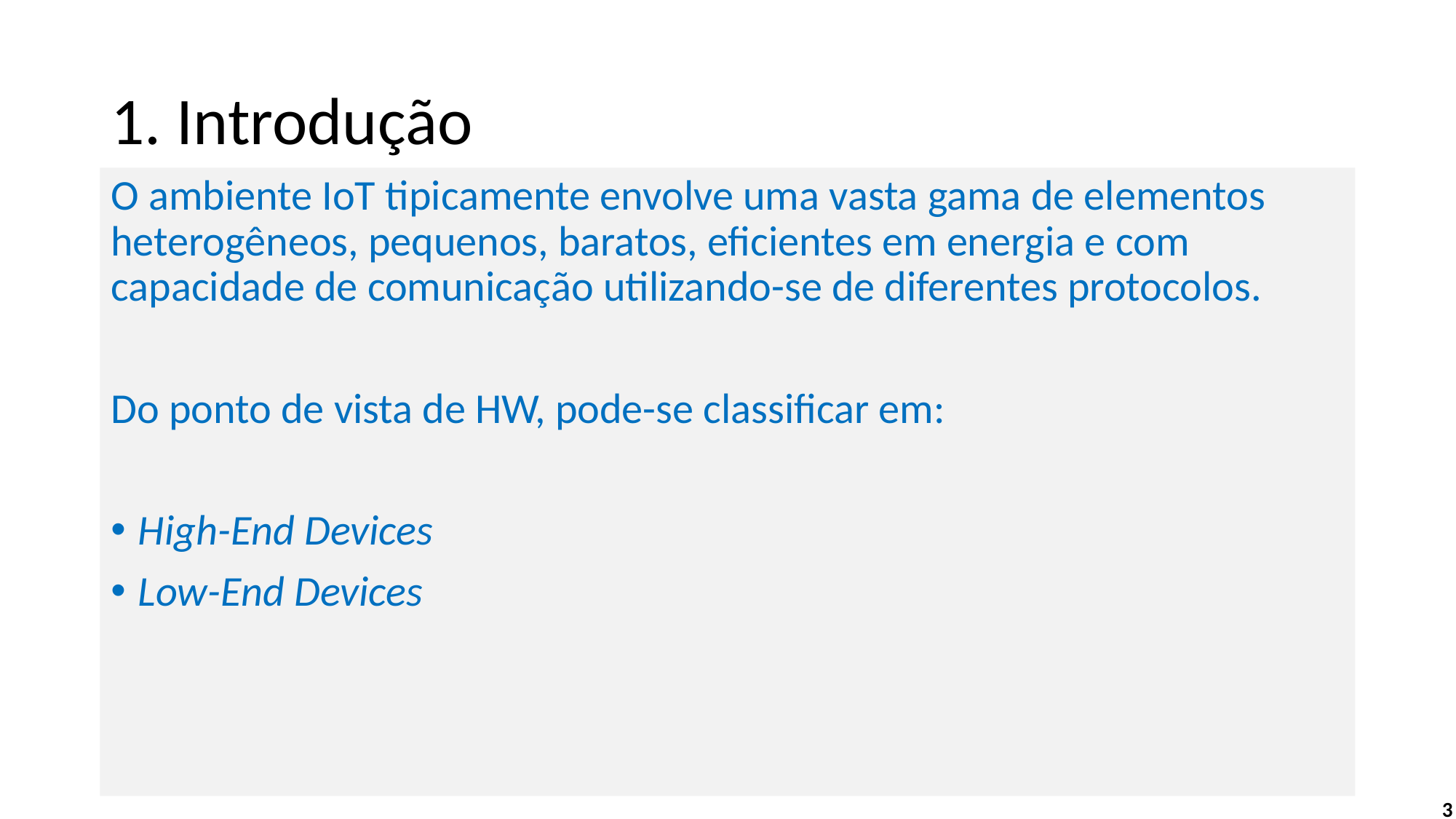

# 1. Introdução
O ambiente IoT tipicamente envolve uma vasta gama de elementos heterogêneos, pequenos, baratos, eficientes em energia e com capacidade de comunicação utilizando-se de diferentes protocolos.

Do ponto de vista de HW, pode-se classificar em:

High-End Devices
Low-End Devices